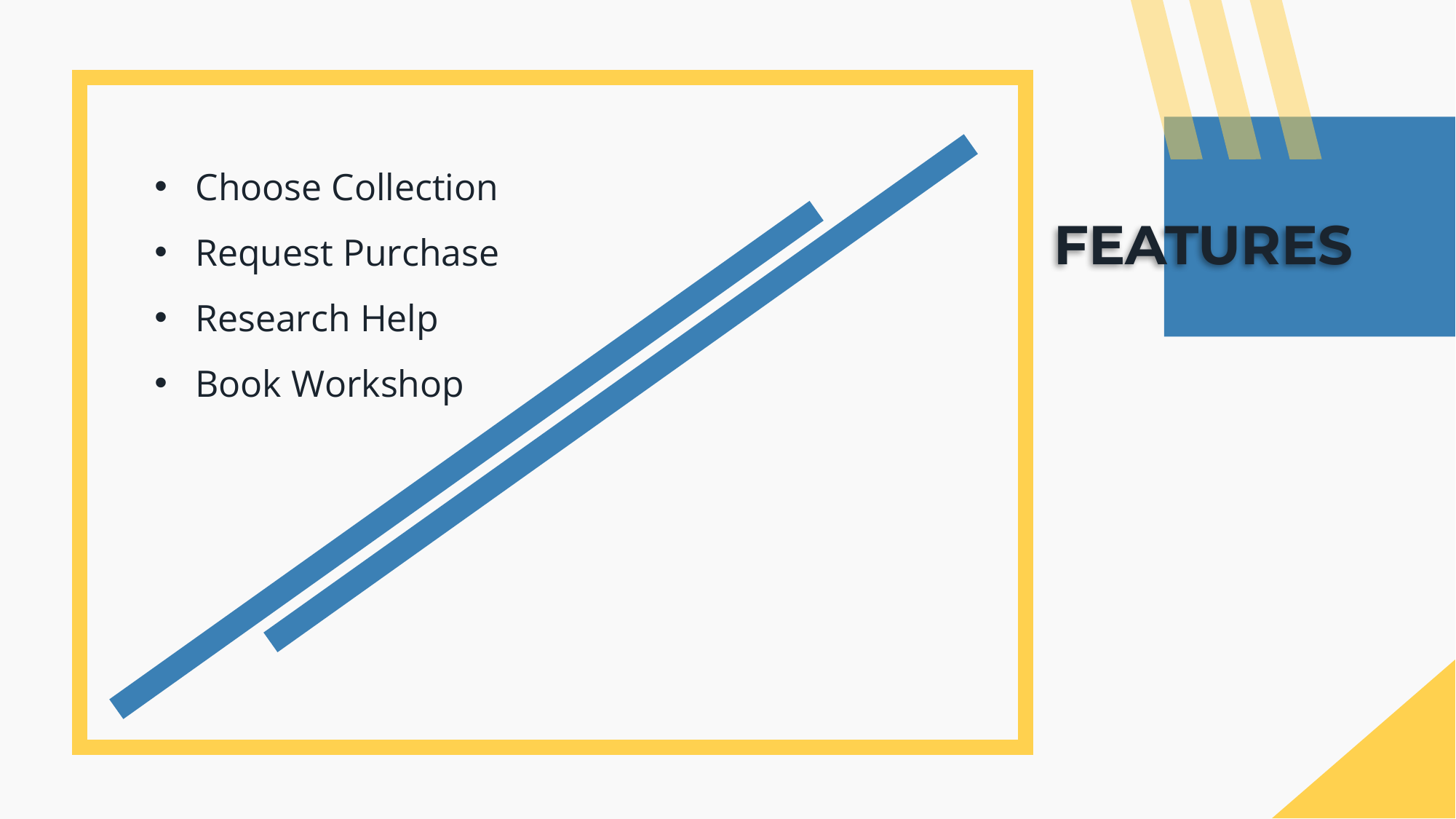

# FEATURES
Choose Collection
Request Purchase
Research Help
Book Workshop